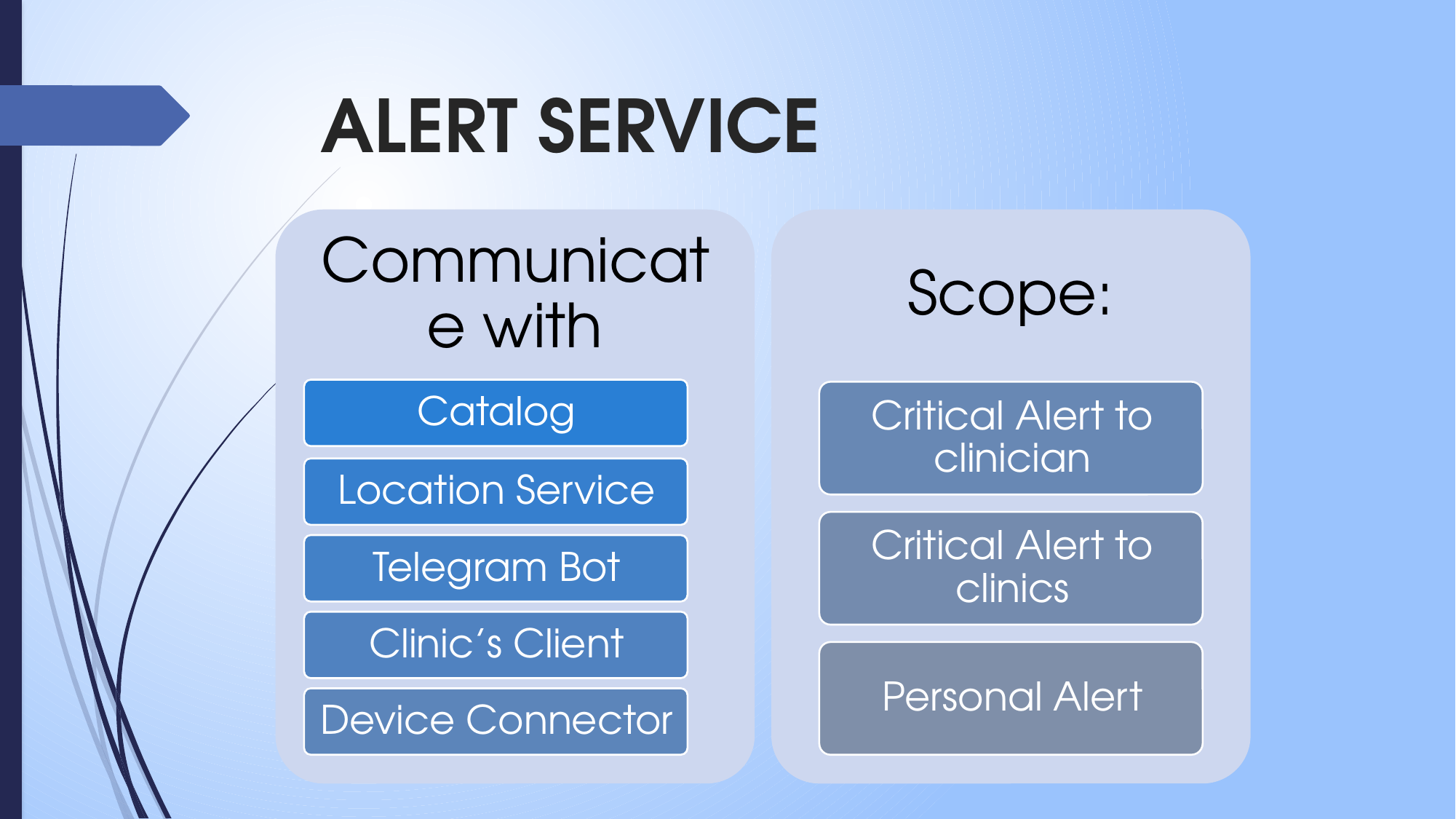

# ALERT SERVICE
Communicate with
Catalog
Location Service
Telegram Bot
Clinic’s Client
Device Connector
Scope:
Critical Alert to clinician
Critical Alert to clinics
Personal Alert